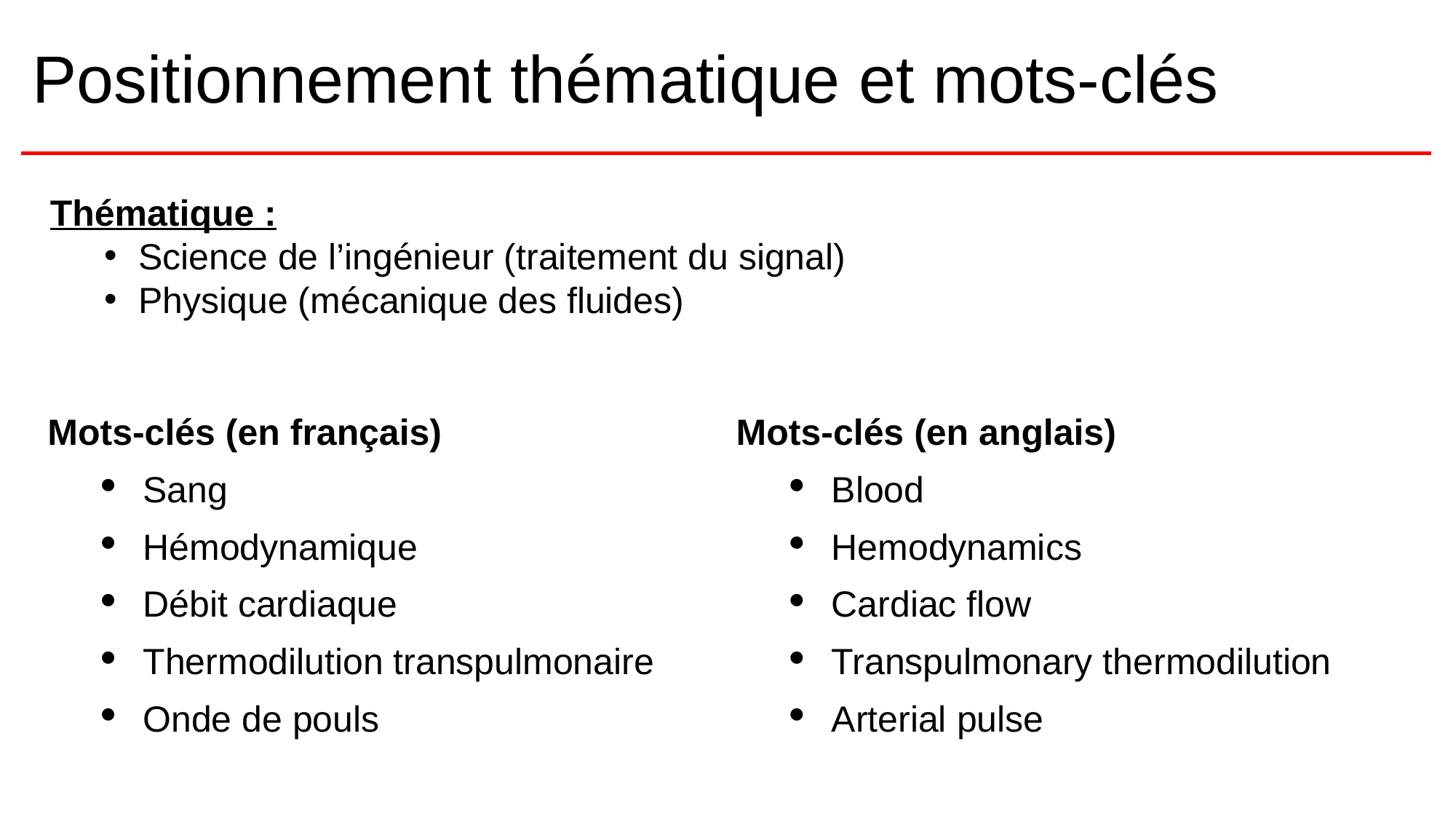

# Positionnement thématique et mots-clés
Thématique :
Science de l’ingénieur (traitement du signal)
Physique (mécanique des fluides)
| Mots-clés (en français) | Mots-clés (en anglais) |
| --- | --- |
| Sang | Blood |
| Hémodynamique | Hemodynamics |
| Débit cardiaque | Cardiac flow |
| Thermodilution transpulmonaire | Transpulmonary thermodilution |
| Onde de pouls | Arterial pulse |